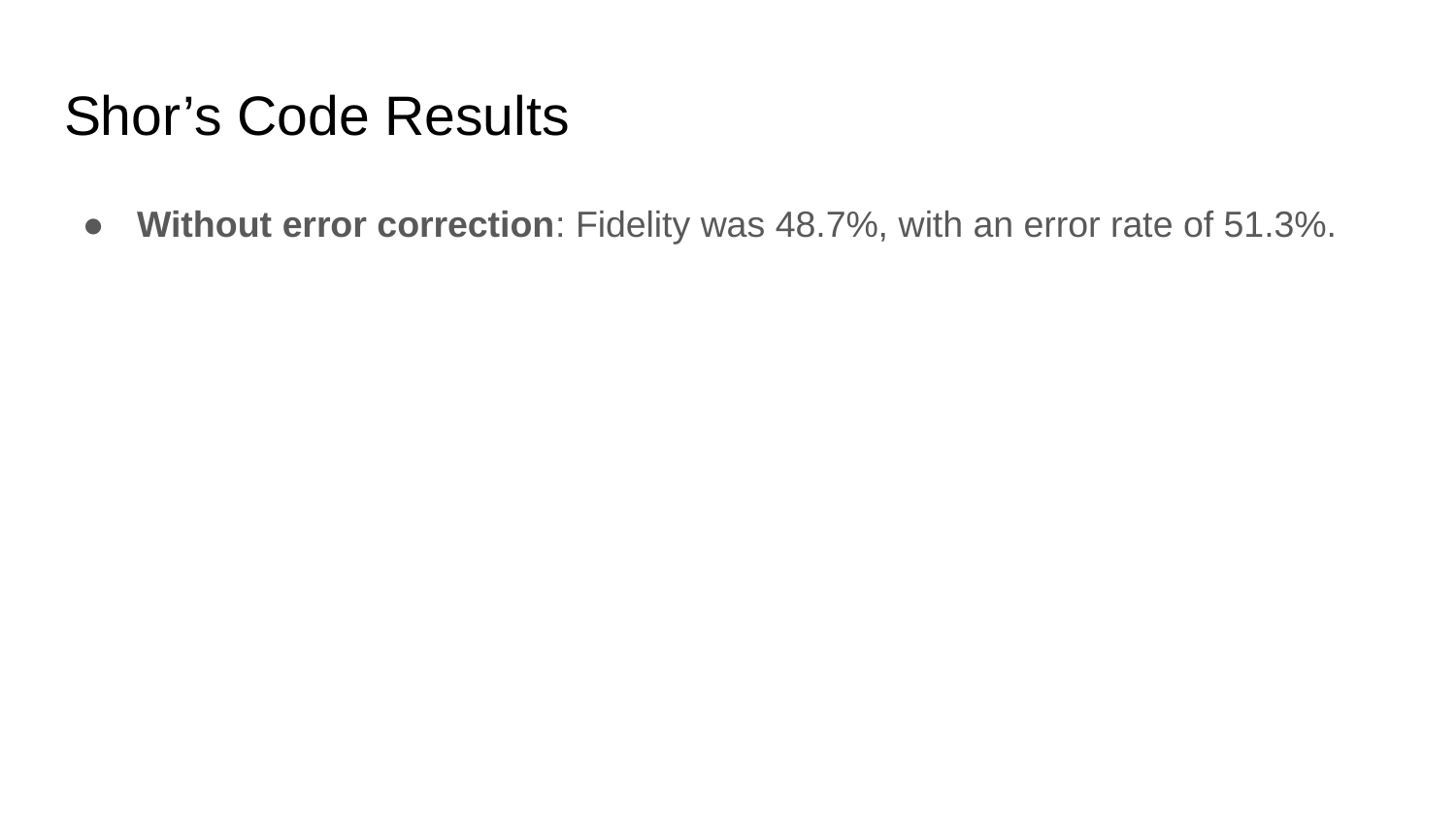

# Shor’s Code Results
Without error correction: Fidelity was 48.7%, with an error rate of 51.3%.